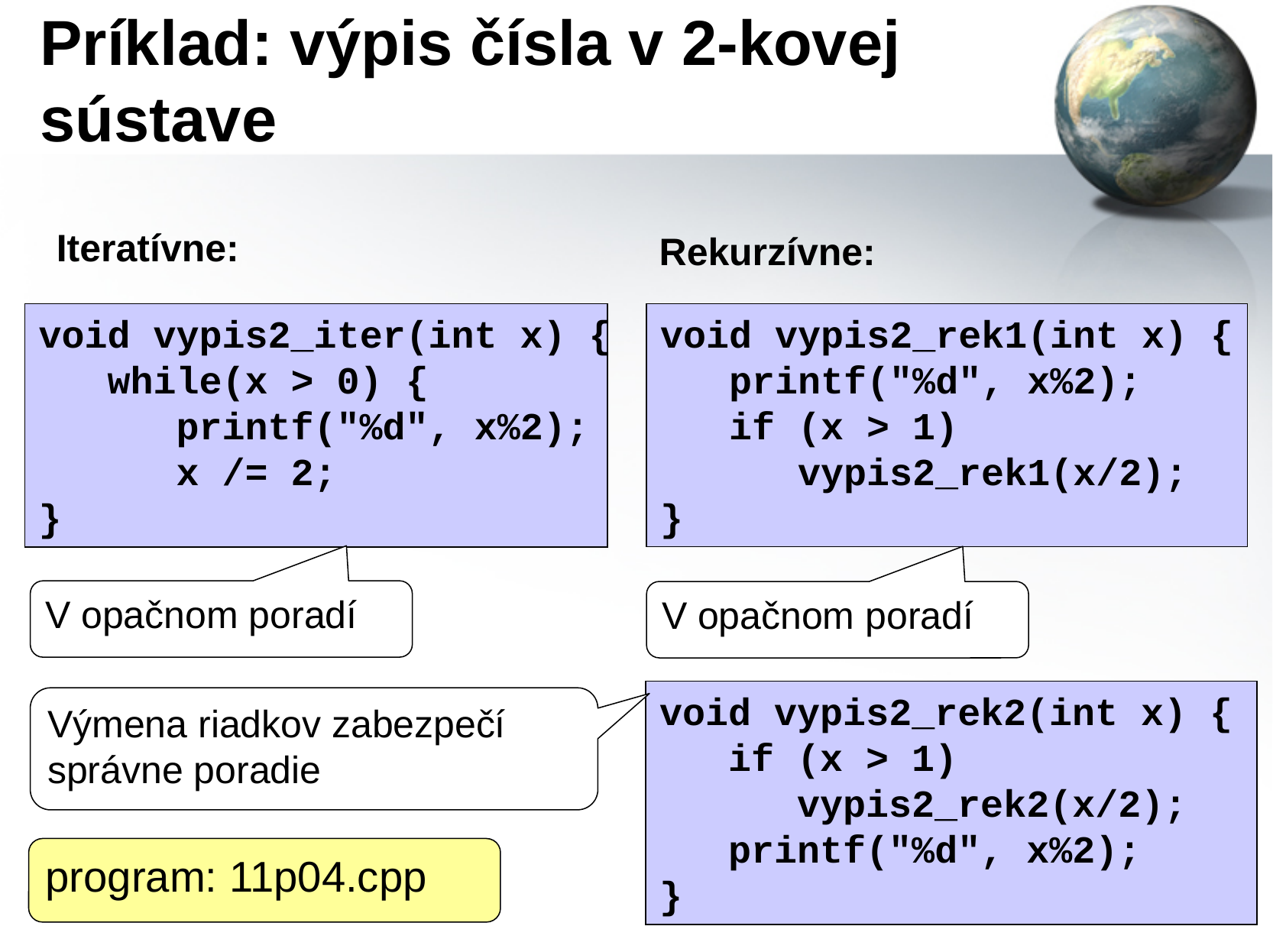

# Príklad: výpis čísla v 2-kovej sústave
Iteratívne:
Rekurzívne:

void vypis2_iter(int x) {
   while(x > 0) {
      printf("%d", x%2);
      x /= 2;
}
void vypis2_rek1(int x) {
   printf("%d", x%2);
   if (x > 1)
      vypis2_rek1(x/2);
}
V opačnom poradí
V opačnom poradí

void vypis2_rek2(int x) {
   if (x > 1)
      vypis2_rek2(x/2);
   printf("%d", x%2);
}
Výmena riadkov zabezpečí správne poradie
program: 11p04.cpp